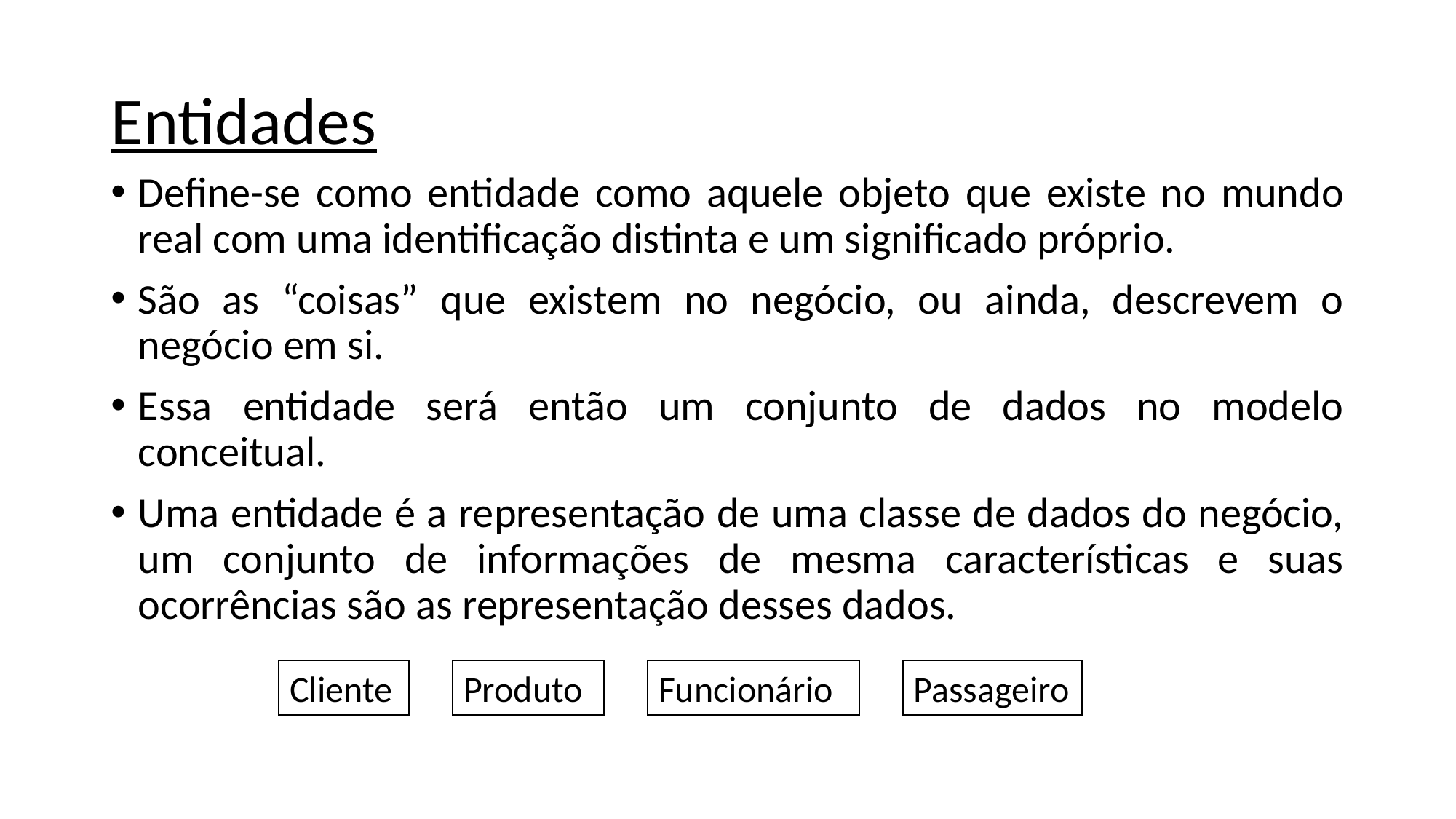

# Entidades
Define-se como entidade como aquele objeto que existe no mundo real com uma identificação distinta e um significado próprio.
São as “coisas” que existem no negócio, ou ainda, descrevem o negócio em si.
Essa entidade será então um conjunto de dados no modelo conceitual.
Uma entidade é a representação de uma classe de dados do negócio, um conjunto de informações de mesma características e suas ocorrências são as representação desses dados.
Cliente
Produto
Funcionário
Passageiro